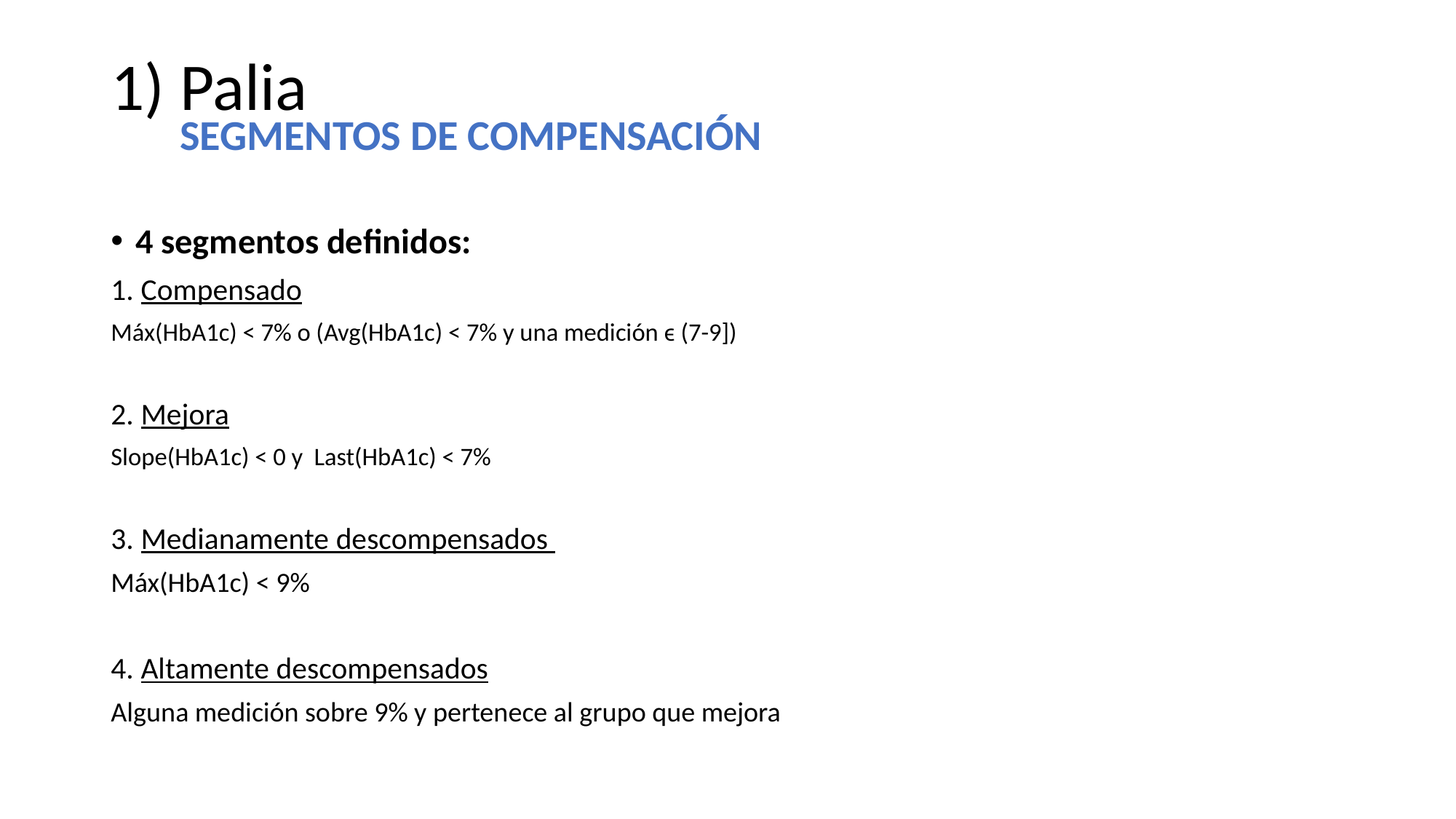

# 1) Palia
SEGMENTOS DE COMPENSACIÓN
4 segmentos definidos:
1. Compensado
Máx(HbA1c) < 7% o (Avg(HbA1c) < 7% y una medición ϵ (7-9])

2. Mejora
Slope(HbA1c) < 0 y  Last(HbA1c) < 7%

3. Medianamente descompensados
Máx(HbA1c) < 9%

4. Altamente descompensados
Alguna medición sobre 9% y pertenece al grupo que mejora